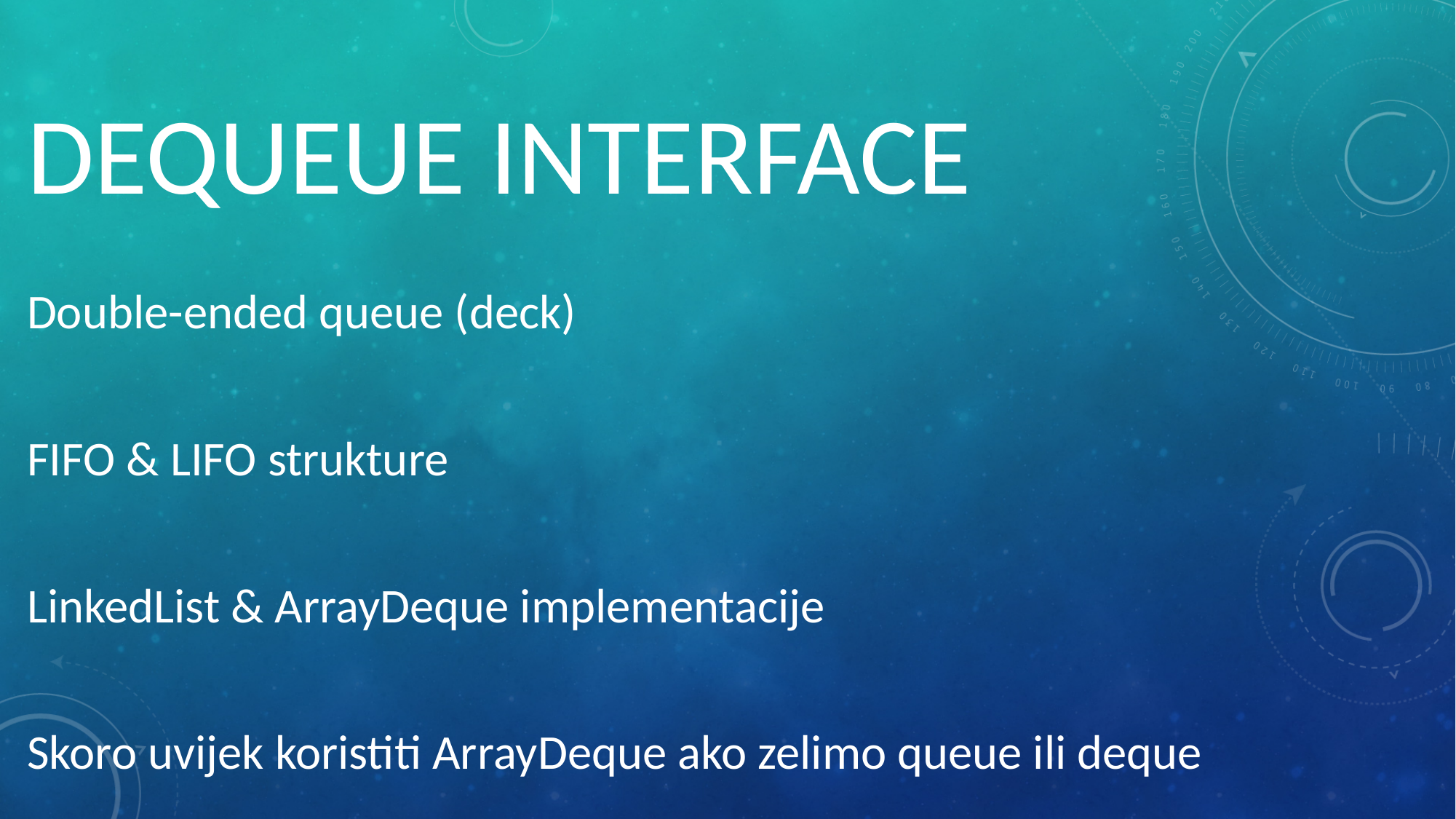

# DEQUEUE INTERFACE
Double-ended queue (deck)

FIFO & LIFO strukture

LinkedList & ArrayDeque implementacije

Skoro uvijek koristiti ArrayDeque ako zelimo queue ili deque